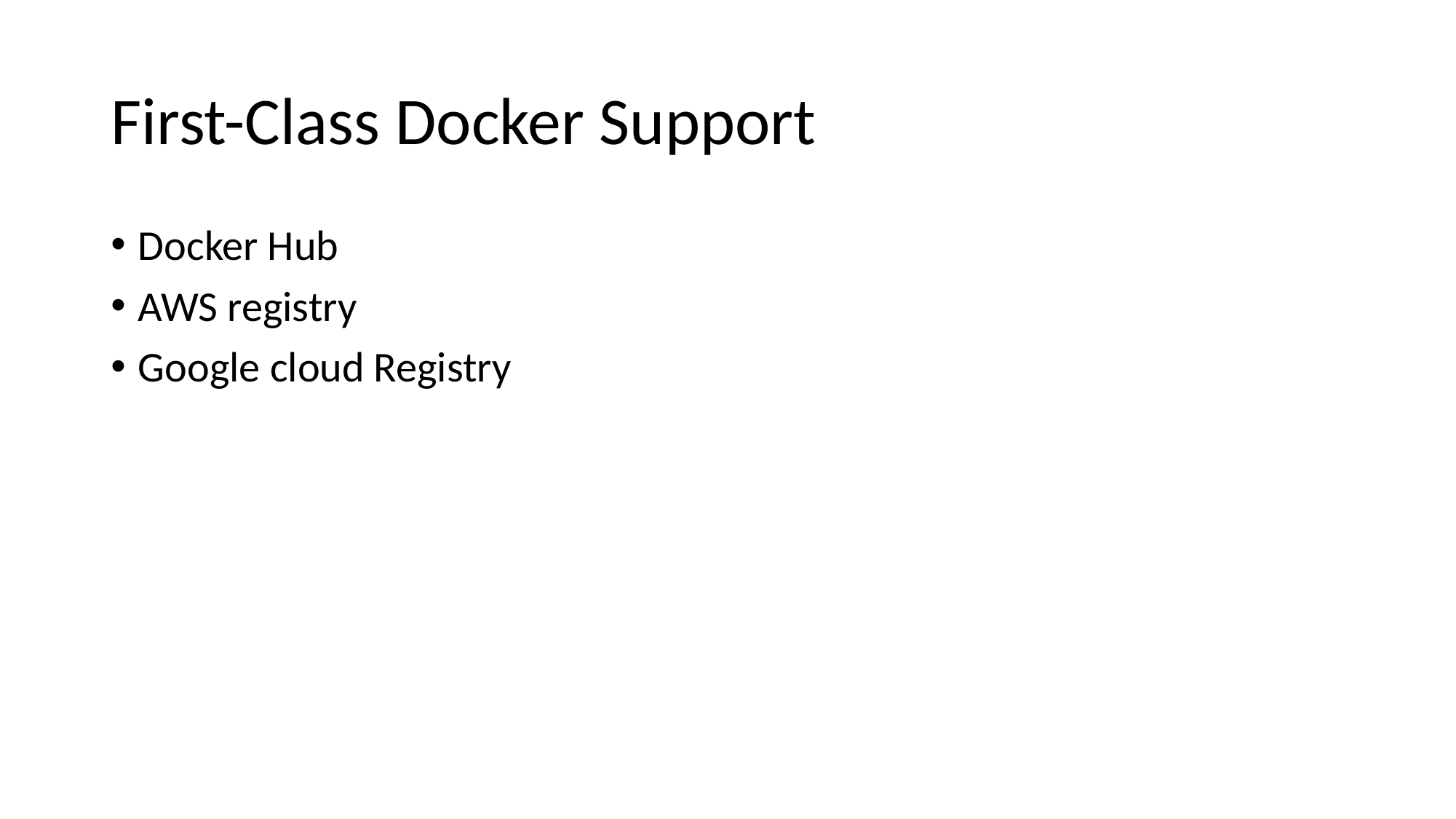

# First-Class Docker Support
Docker Hub
AWS registry
Google cloud Registry